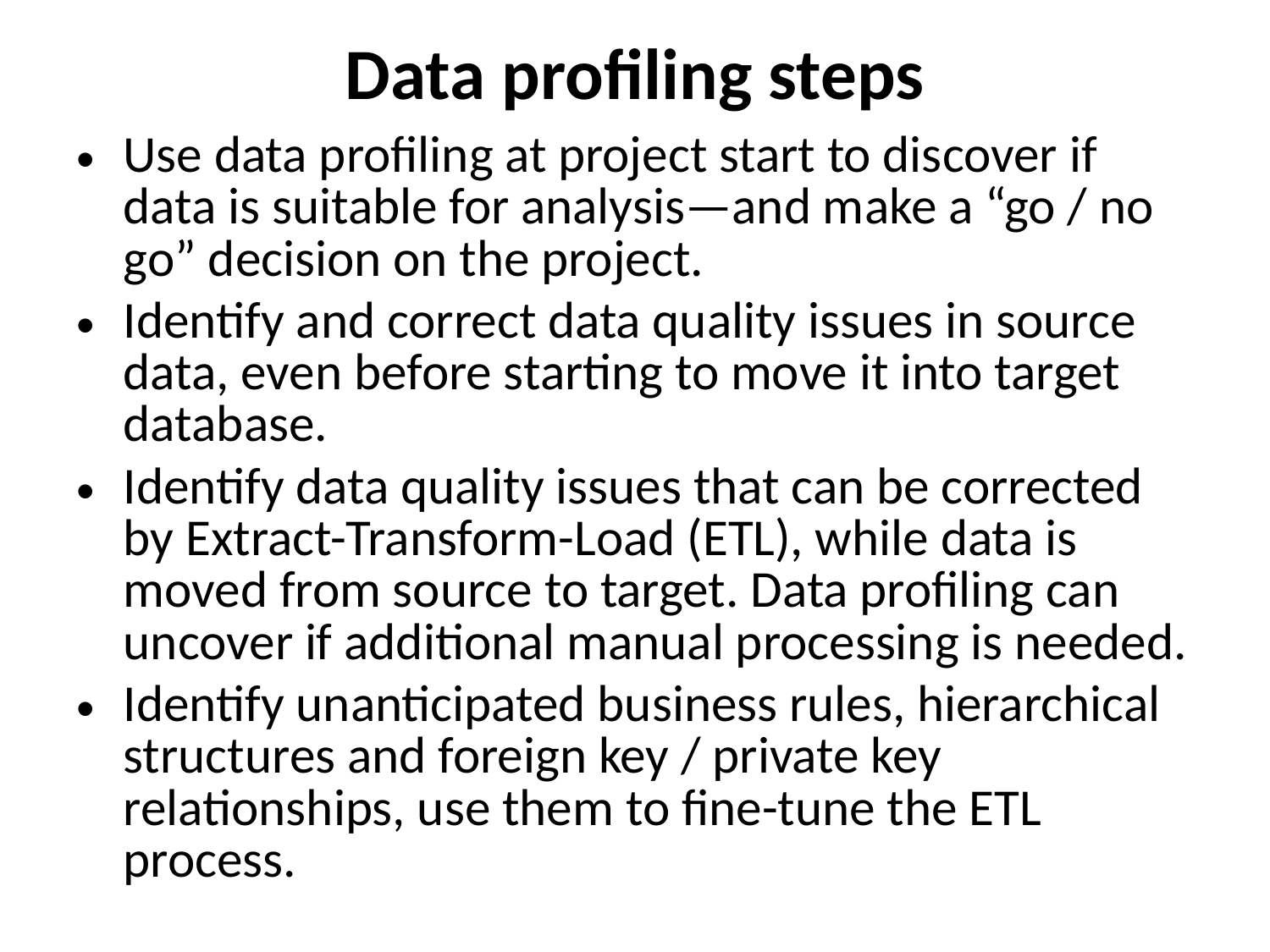

# Data profiling steps
Use data profiling at project start to discover if data is suitable for analysis—and make a “go / no go” decision on the project.
Identify and correct data quality issues in source data, even before starting to move it into target database.
Identify data quality issues that can be corrected by Extract-Transform-Load (ETL), while data is moved from source to target. Data profiling can uncover if additional manual processing is needed.
Identify unanticipated business rules, hierarchical structures and foreign key / private key relationships, use them to fine-tune the ETL process.